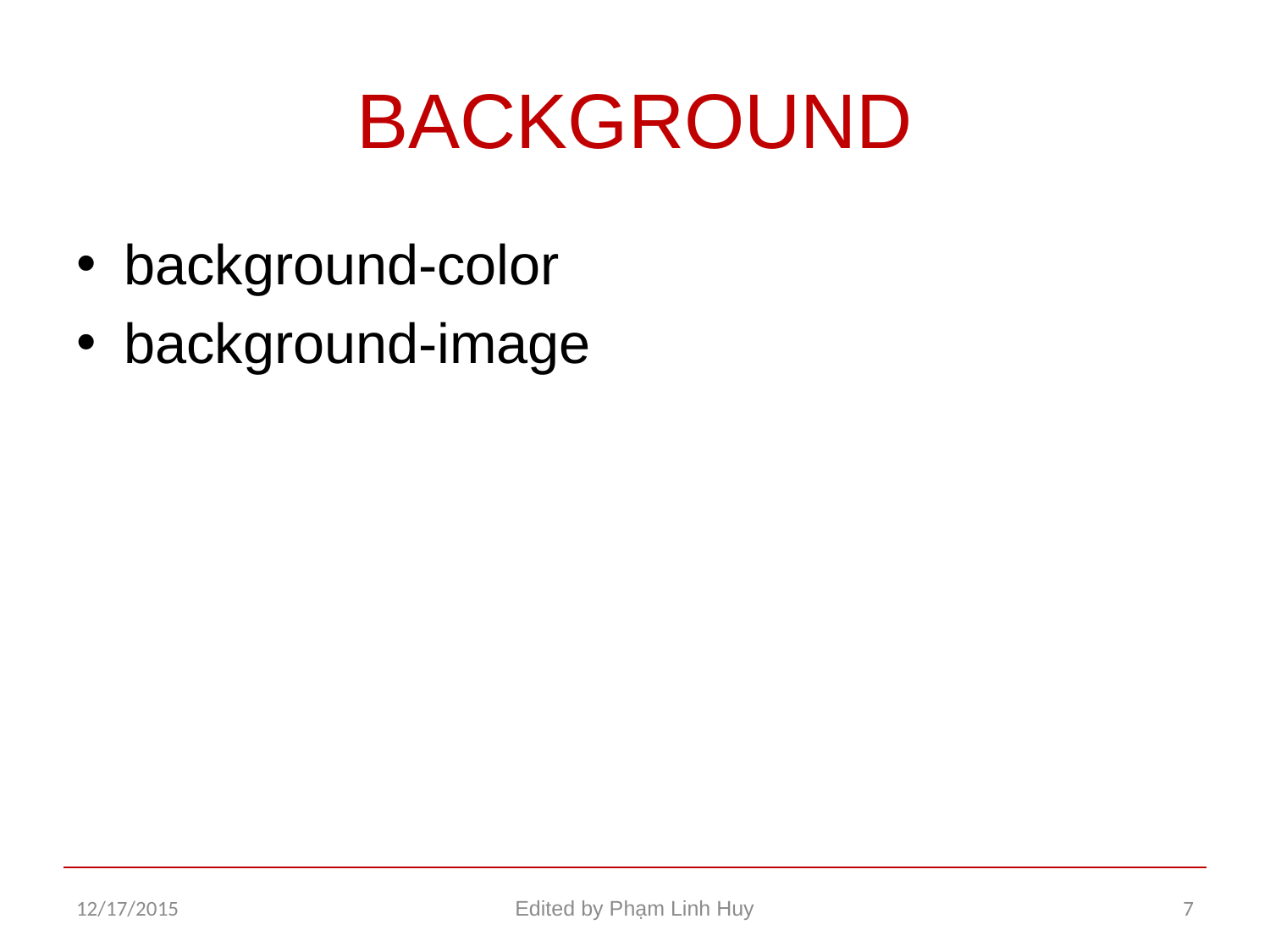

# BACKGROUND
background-color
background-image

12/17/2015
Edited by Phạm Linh Huy
7